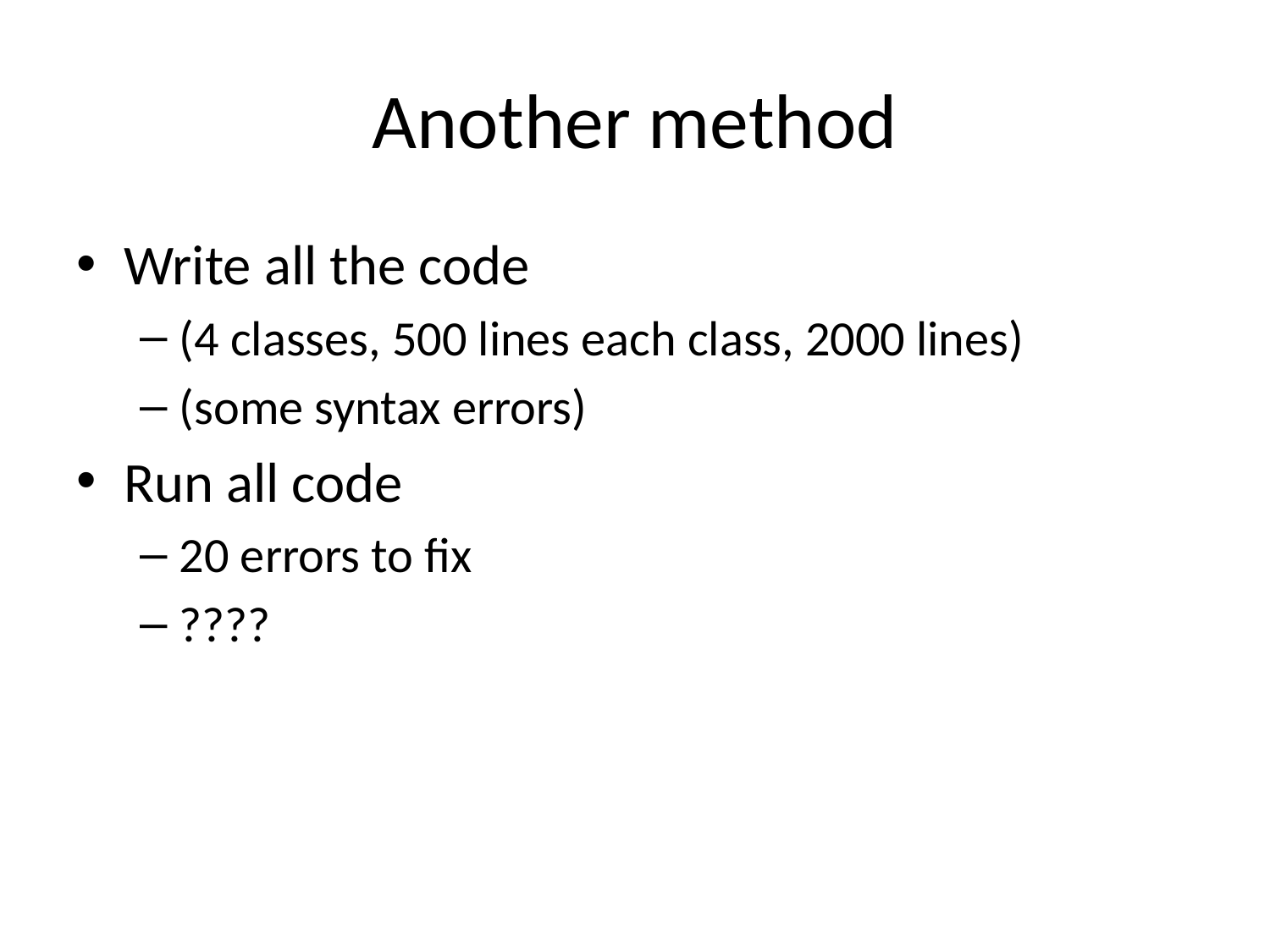

# Another method
Write all the code
(4 classes, 500 lines each class, 2000 lines)
(some syntax errors)
Run all code
20 errors to fix
????